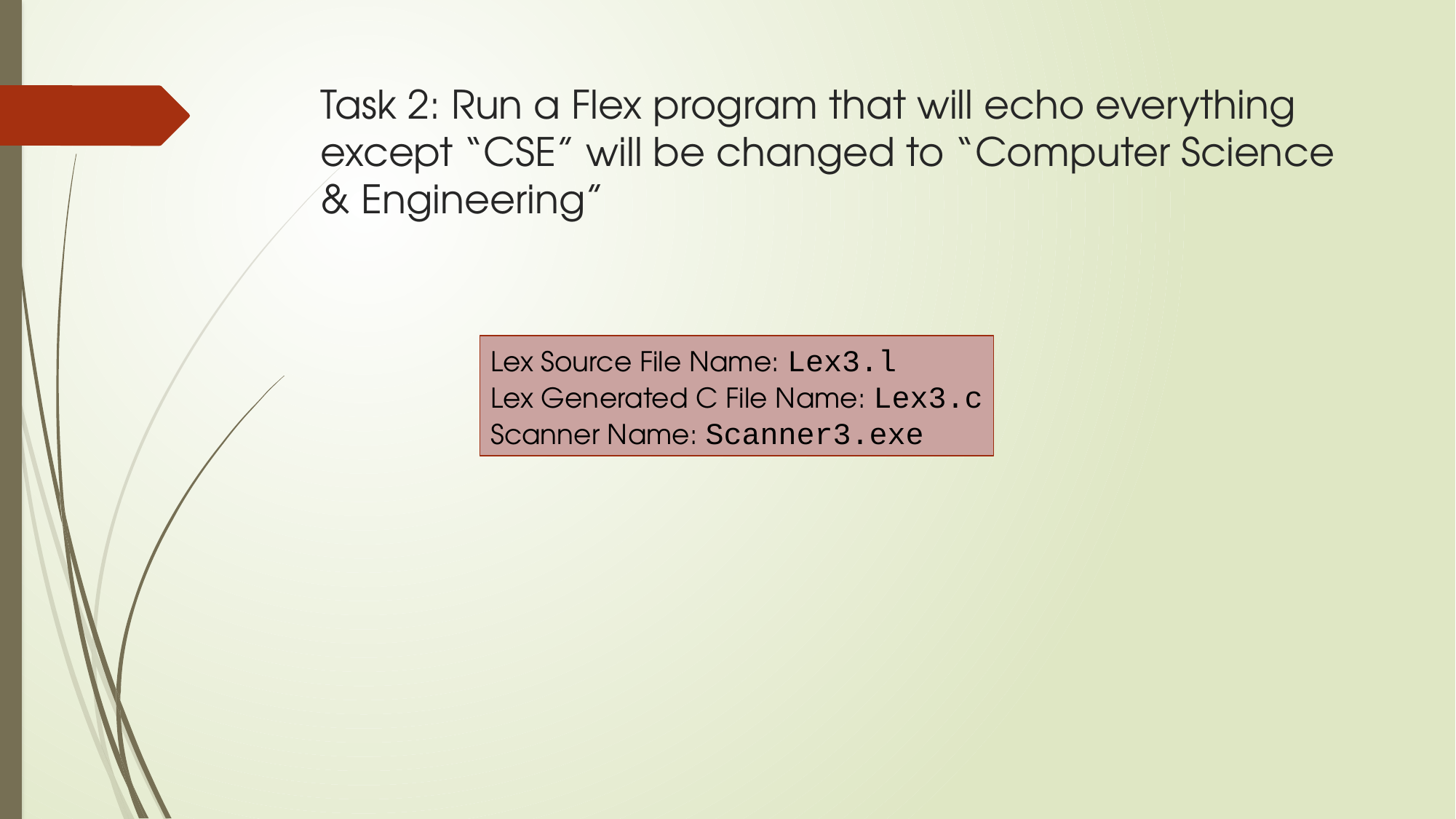

# Task 2: Run a Flex program that will echo everything except “CSE” will be changed to “Computer Science & Engineering”
Lex Source File Name: Lex3.l
Lex Generated C File Name: Lex3.c
Scanner Name: Scanner3.exe